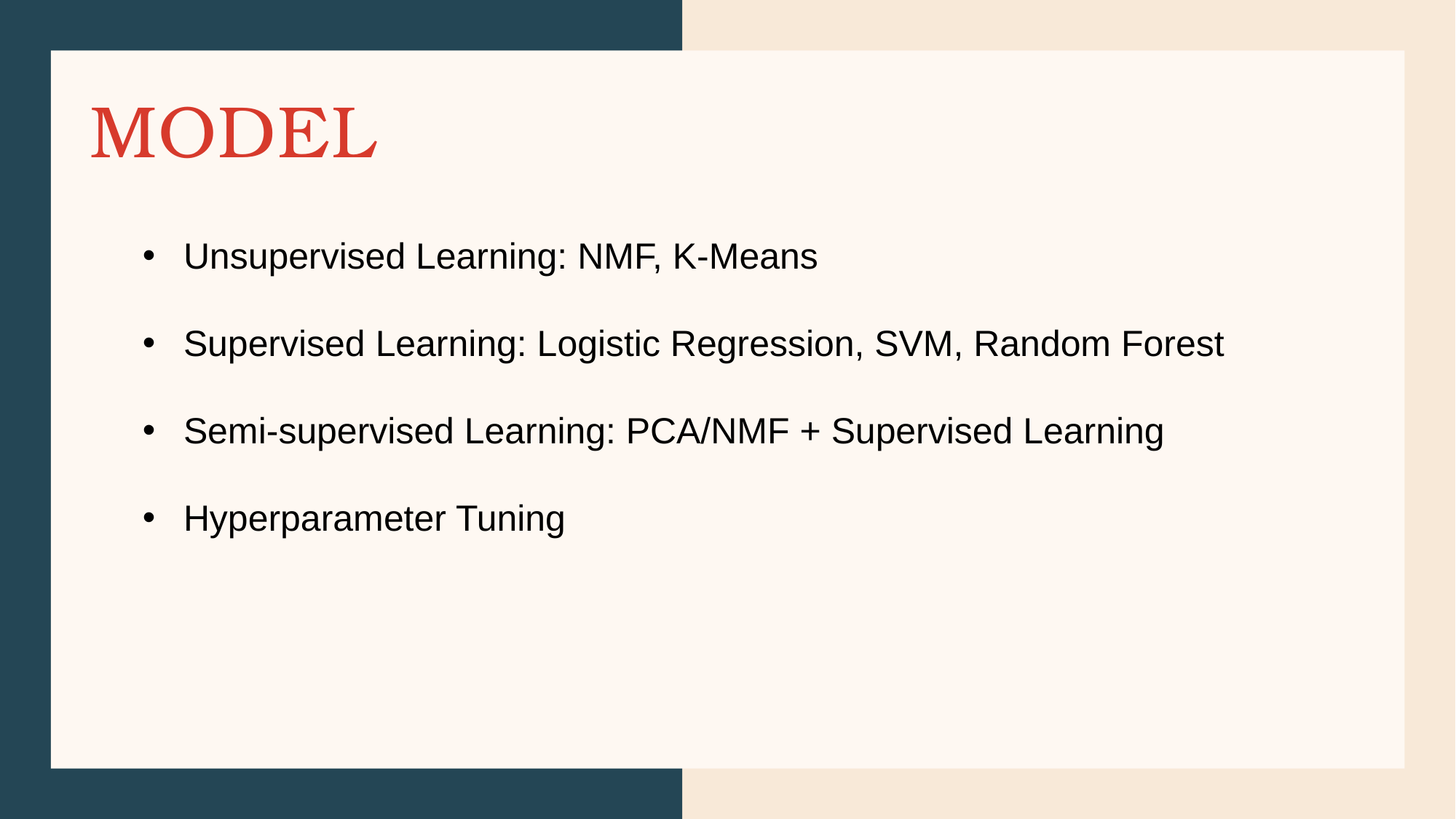

# model
Unsupervised Learning: NMF, K-Means

Supervised Learning: Logistic Regression, SVM, Random Forest

Semi-supervised Learning: PCA/NMF + Supervised Learning

Hyperparameter Tuning